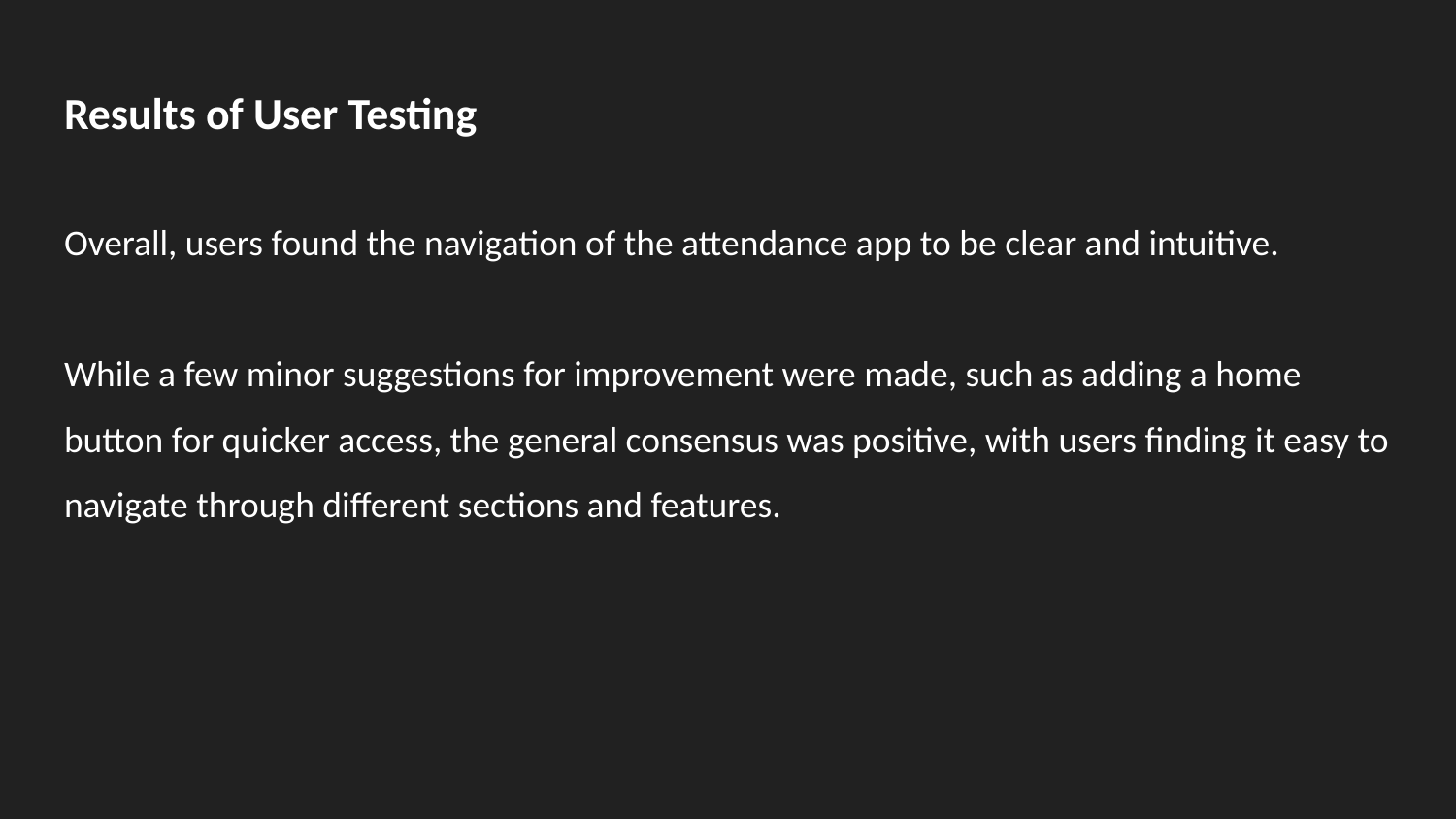

# Results of User Testing
Overall, users found the navigation of the attendance app to be clear and intuitive.

While a few minor suggestions for improvement were made, such as adding a home button for quicker access, the general consensus was positive, with users finding it easy to navigate through different sections and features.